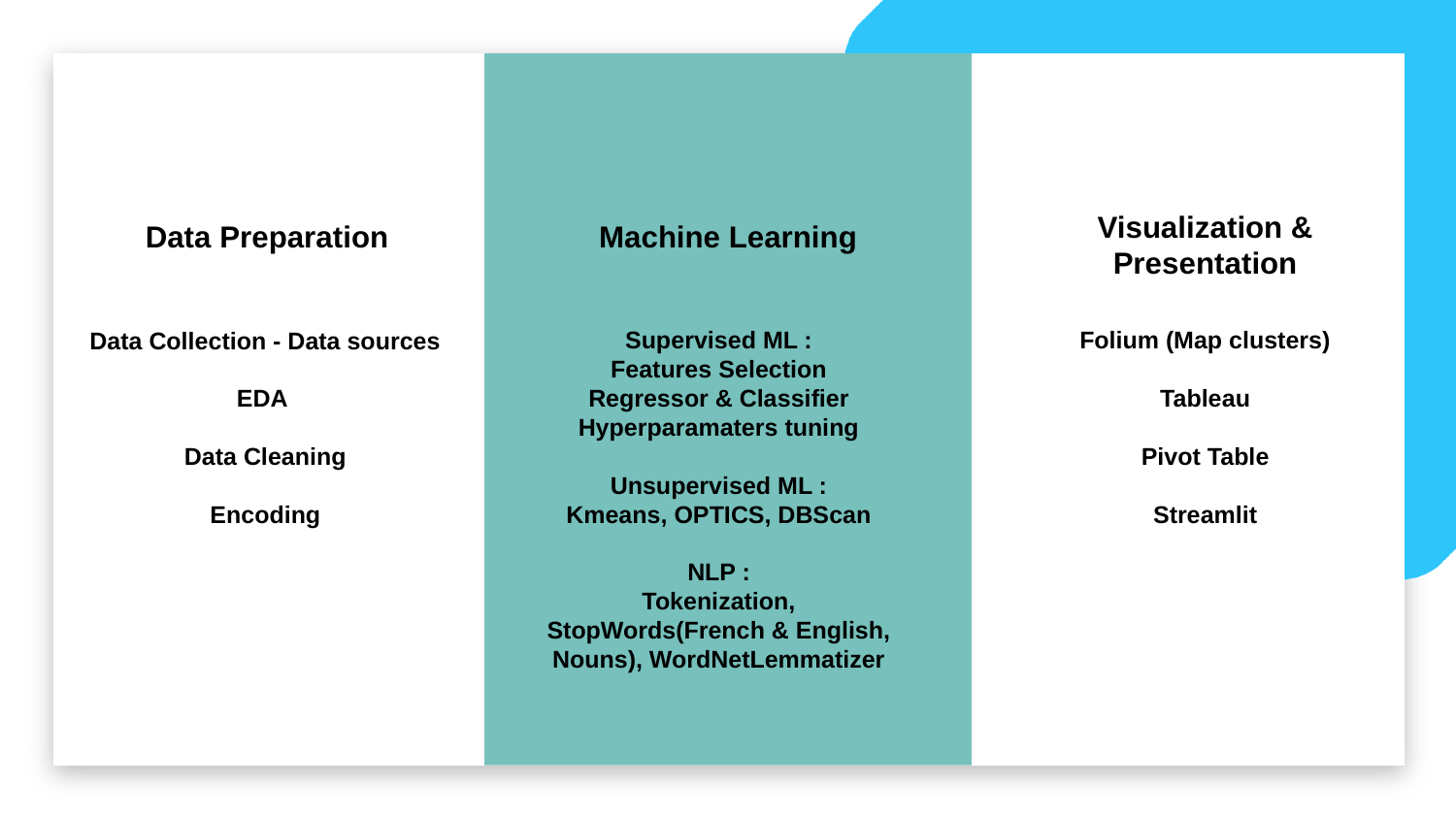

Visualization & Presentation
Data Preparation
Machine Learning
Folium (Map clusters)

Tableau

Pivot Table

Streamlit

Supervised ML :
Features Selection
Regressor & Classifier
Hyperparamaters tuning

Unsupervised ML :
Kmeans, OPTICS, DBScan

NLP :
Tokenization, StopWords(French & English, Nouns), WordNetLemmatizer

Data Collection - Data sources

EDA

Data Cleaning

Encoding